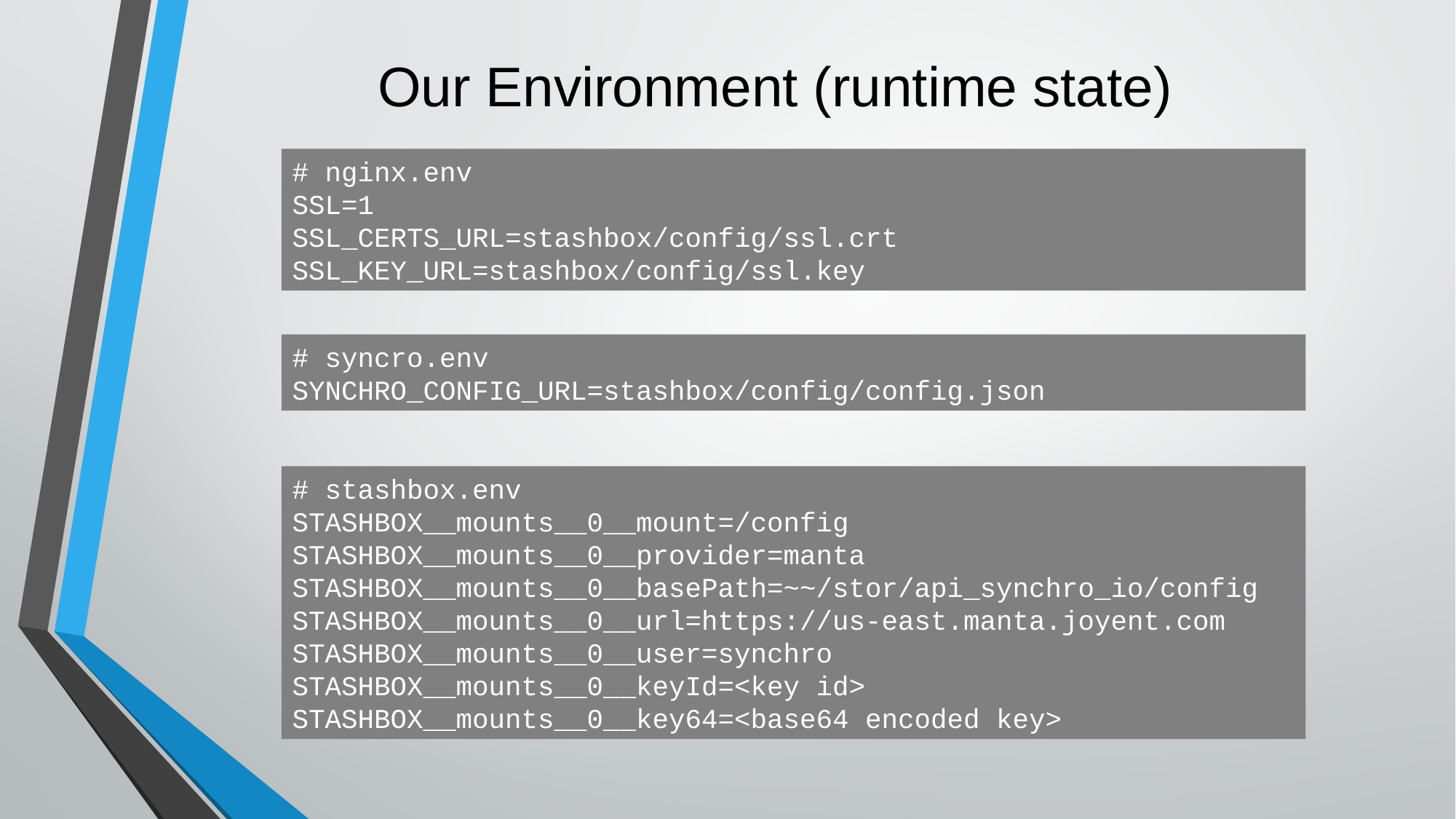

# Our Environment (runtime state)
# nginx.env
SSL=1
SSL_CERTS_URL=stashbox/config/ssl.crt
SSL_KEY_URL=stashbox/config/ssl.key
# syncro.env
SYNCHRO_CONFIG_URL=stashbox/config/config.json
# stashbox.env
STASHBOX__mounts__0__mount=/config
STASHBOX__mounts__0__provider=manta
STASHBOX__mounts__0__basePath=~~/stor/api_synchro_io/config
STASHBOX__mounts__0__url=https://us-east.manta.joyent.com
STASHBOX__mounts__0__user=synchro
STASHBOX__mounts__0__keyId=<key id>
STASHBOX__mounts__0__key64=<base64 encoded key>